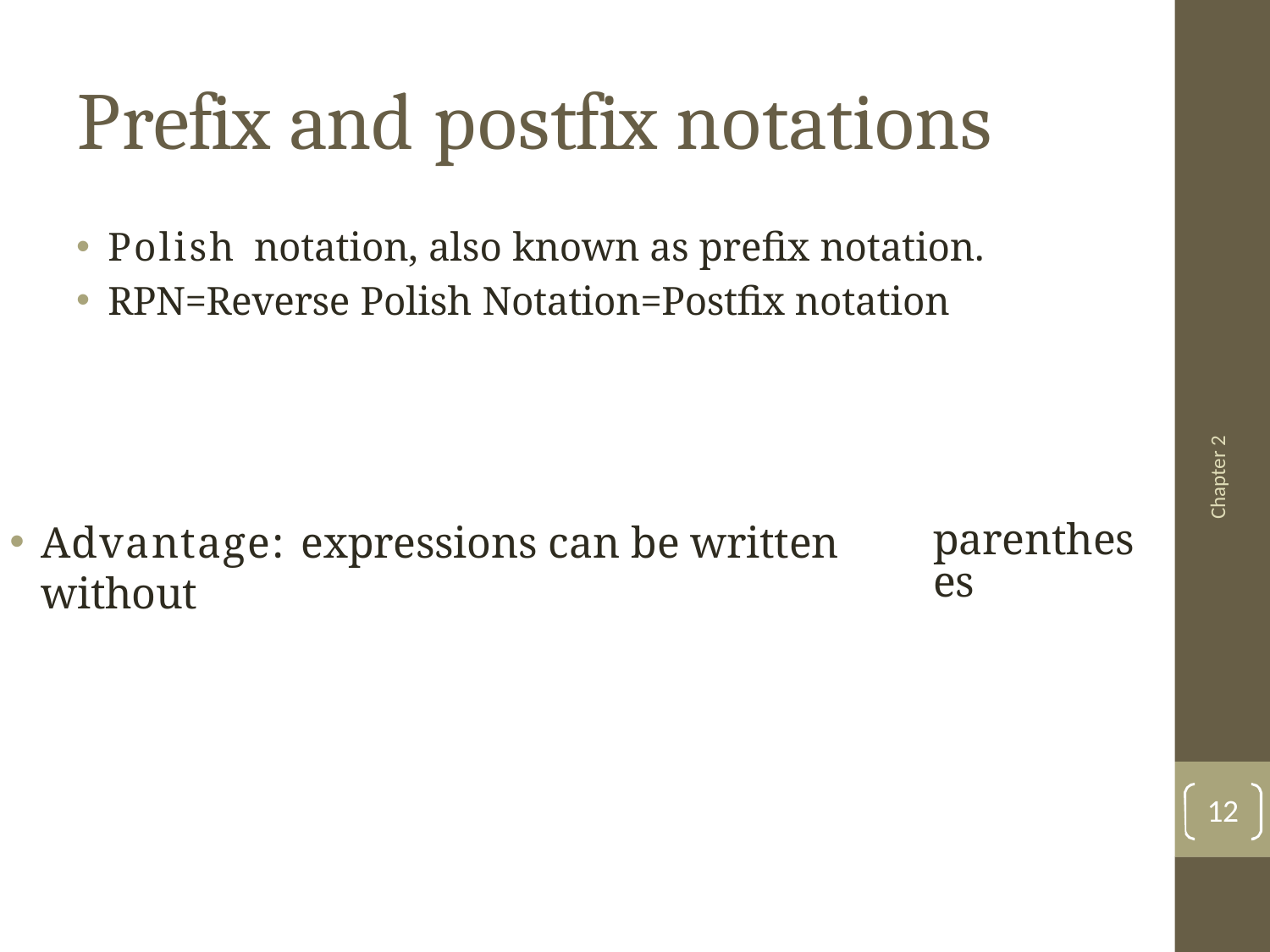

# Prefix and postfix notations
Polish notation, also known as prefix notation.
RPN=Reverse Polish Notation=Postfix notation
Chapter 2
Advantage: expressions can be written without
parentheses

12